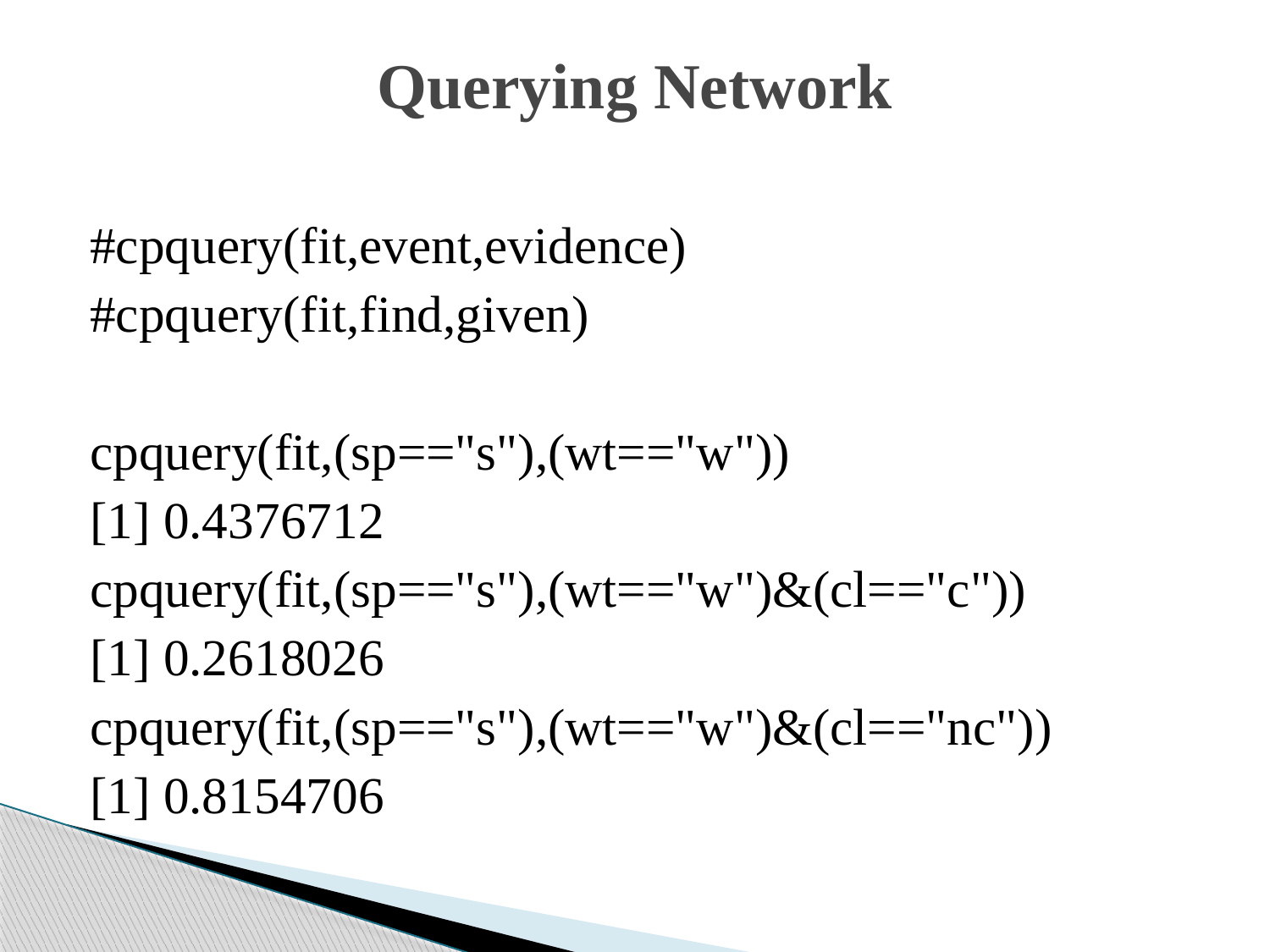

# Querying Network
#cpquery(fit,event,evidence)
#cpquery(fit,find,given)

cpquery(fit,(sp=="s"),(wt=="w"))
[1] 0.4376712
cpquery(fit,(sp=="s"),(wt=="w")&(cl=="c"))
[1] 0.2618026
cpquery(fit,(sp=="s"),(wt=="w")&(cl=="nc"))
[1] 0.8154706